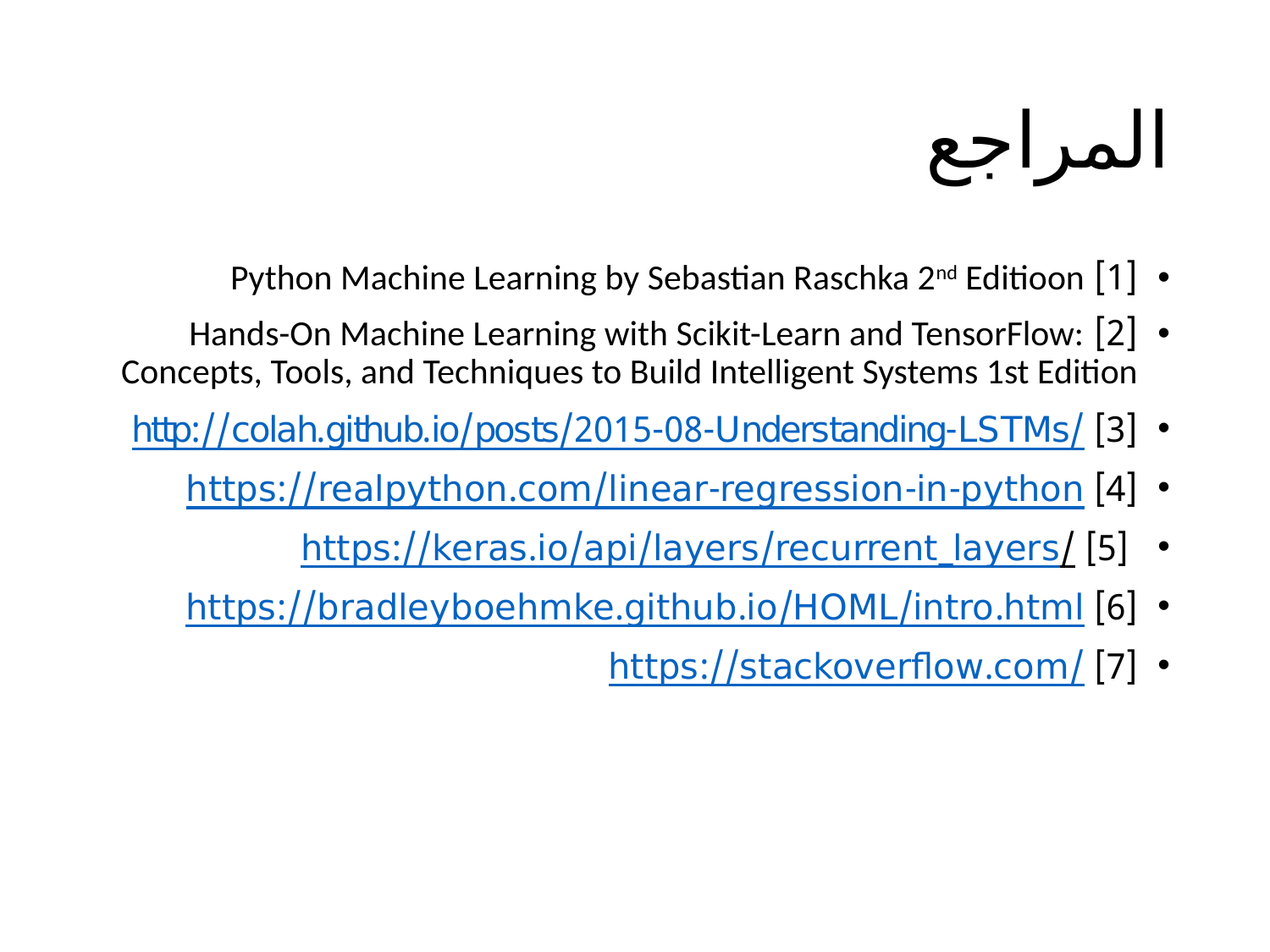

# المراجع
[1] Python Machine Learning by Sebastian Raschka 2nd Editioon
[2] Hands-On Machine Learning with Scikit-Learn and TensorFlow: Concepts, Tools, and Techniques to Build Intelligent Systems 1st Edition
[3] http://colah.github.io/posts/2015-08-Understanding-LSTMs/
[4] https://realpython.com/linear-regression-in-python
 [5] https://keras.io/api/layers/recurrent_layers/
[6] https://bradleyboehmke.github.io/HOML/intro.html
[7] https://stackoverflow.com/